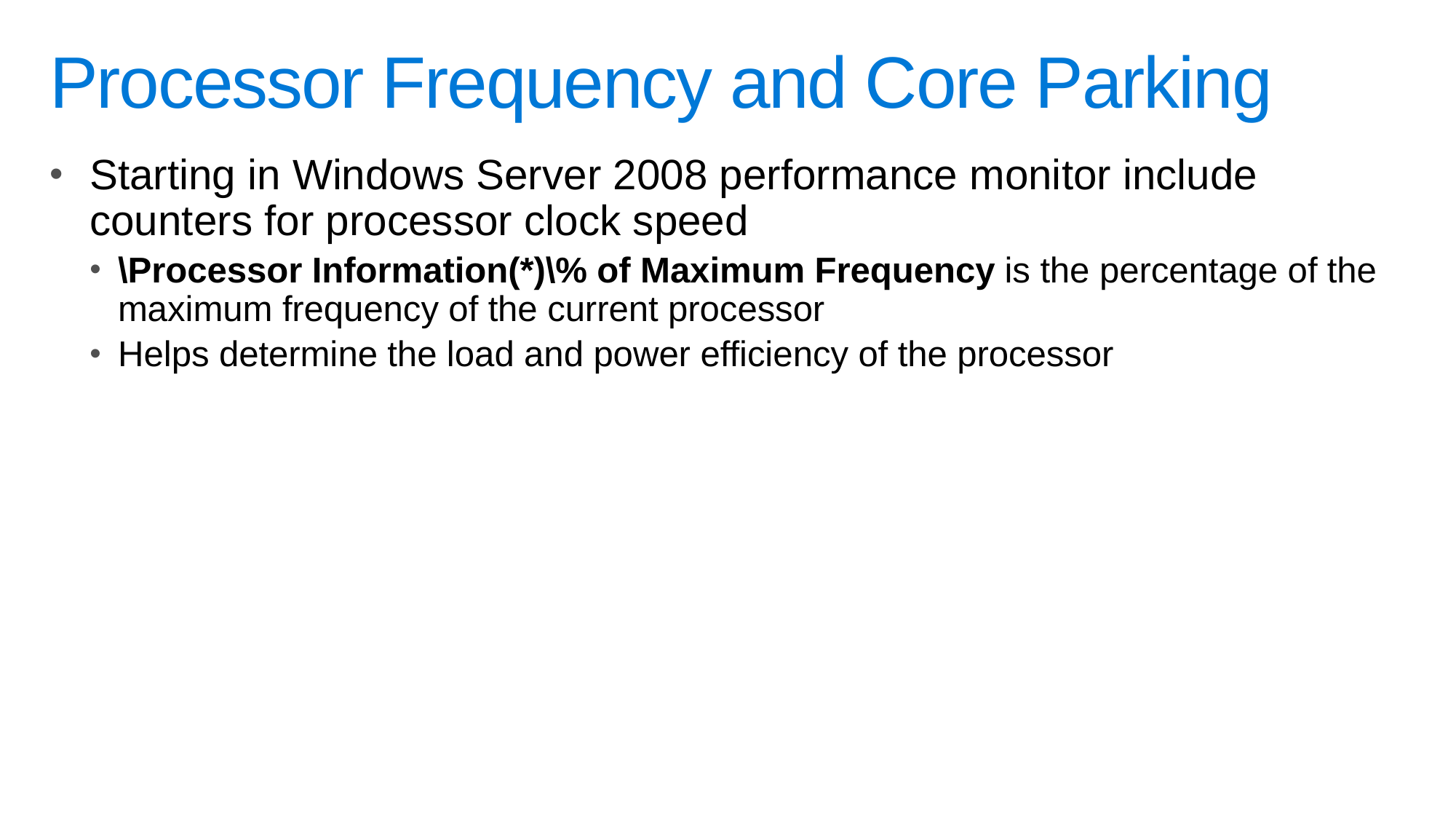

# Processor Frequency and Core Parking
Starting in Windows Server 2008 performance monitor include counters for processor clock speed
\Processor Information(*)\% of Maximum Frequency is the percentage of the maximum frequency of the current processor
Helps determine the load and power efficiency of the processor